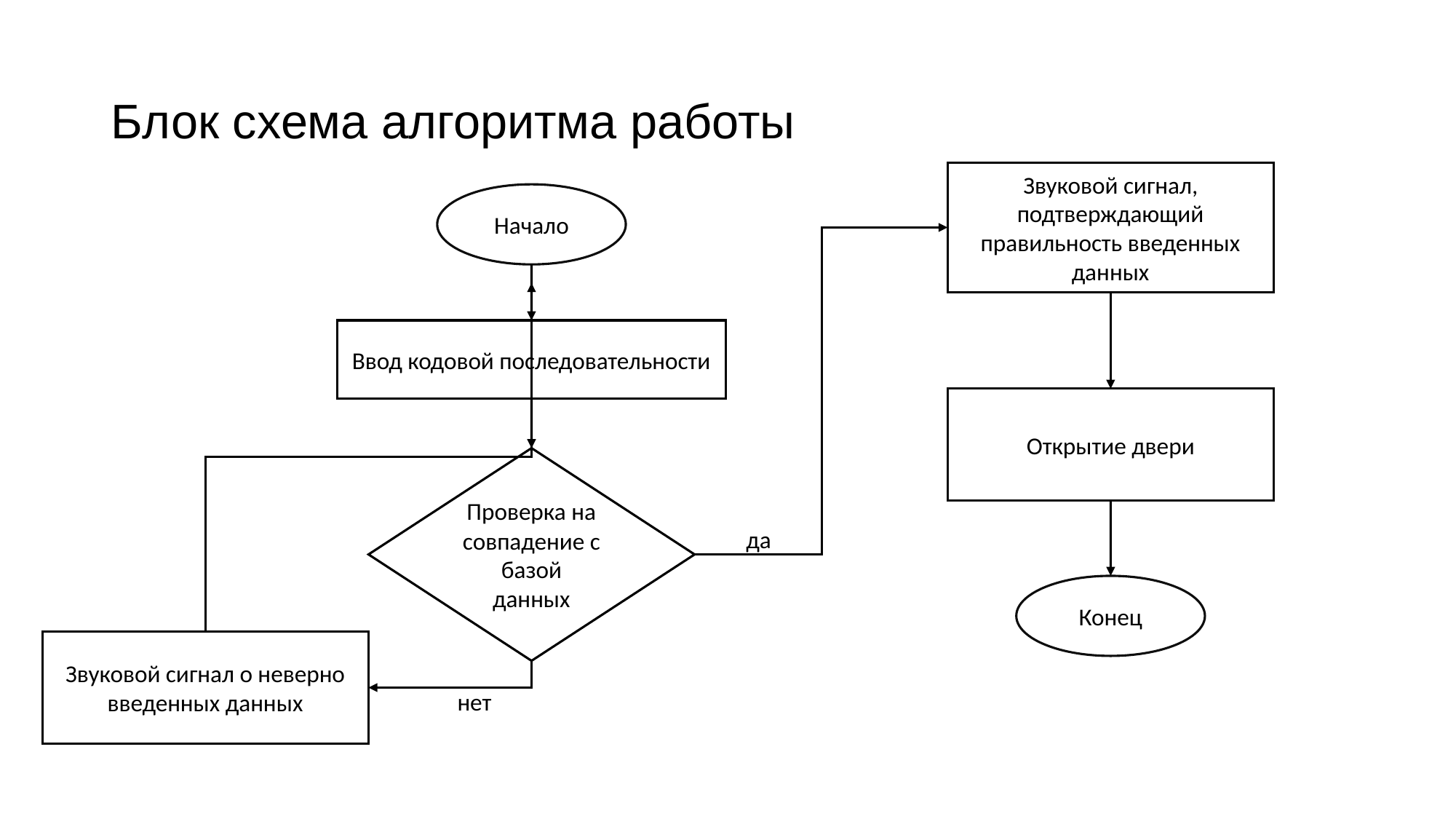

# Блок схема алгоритма работы
Звуковой сигнал, подтверждающий правильность введенных данных
Начало
Ввод кодовой последовательности
Открытие двери
Проверка на совпадение с базой данных
да
Конец
Звуковой сигнал о неверно введенных данных
нет